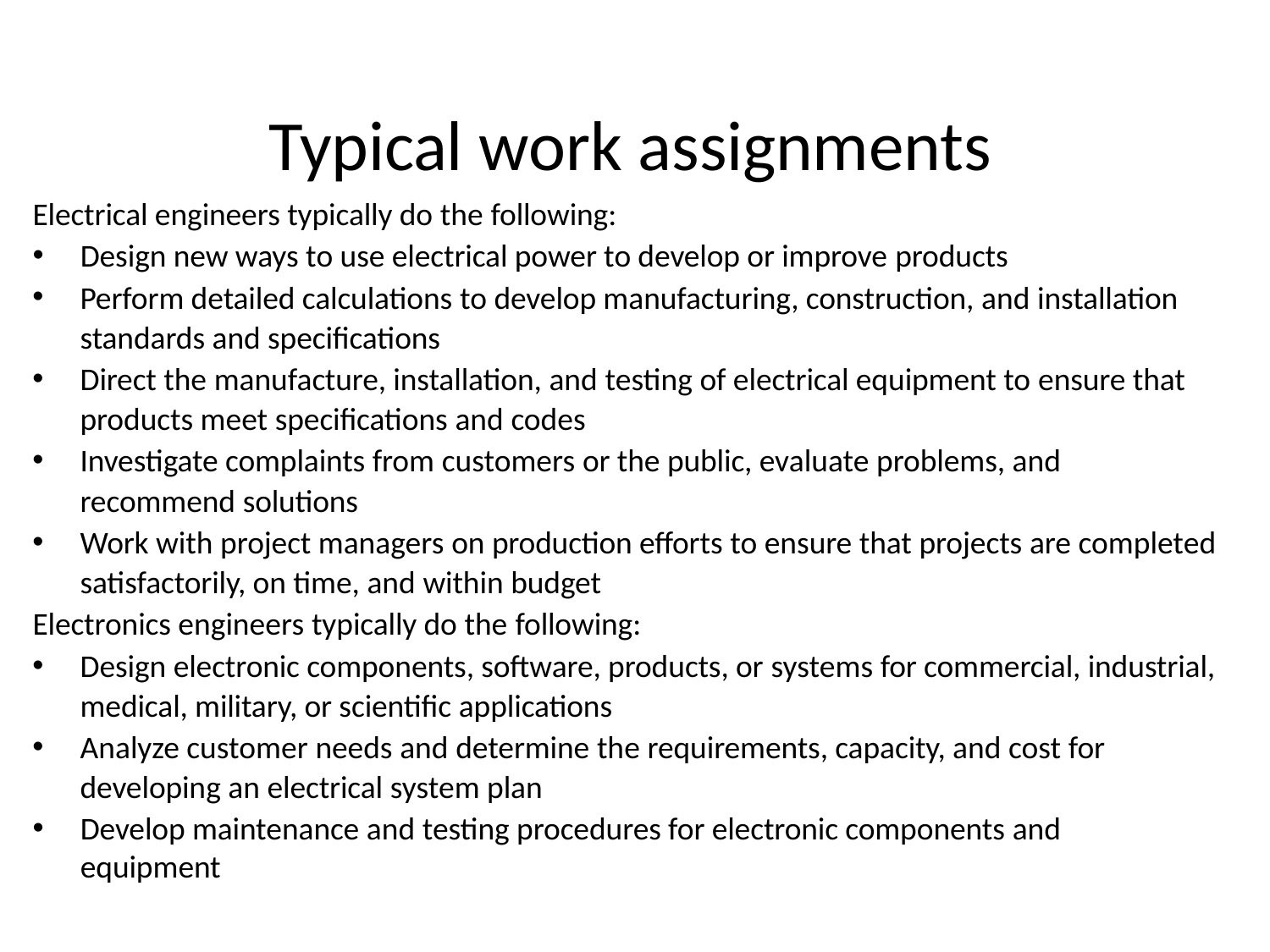

# Typical work assignments
Electrical engineers typically do the following:
Design new ways to use electrical power to develop or improve products
Perform detailed calculations to develop manufacturing, construction, and installation  standards and specifications
Direct the manufacture, installation, and testing of electrical equipment to ensure that  products meet specifications and codes
Investigate complaints from customers or the public, evaluate problems, and  recommend solutions
Work with project managers on production efforts to ensure that projects are completed  satisfactorily, on time, and within budget
Electronics engineers typically do the following:
Design electronic components, software, products, or systems for commercial, industrial,  medical, military, or scientific applications
Analyze customer needs and determine the requirements, capacity, and cost for  developing an electrical system plan
Develop maintenance and testing procedures for electronic components and equipment